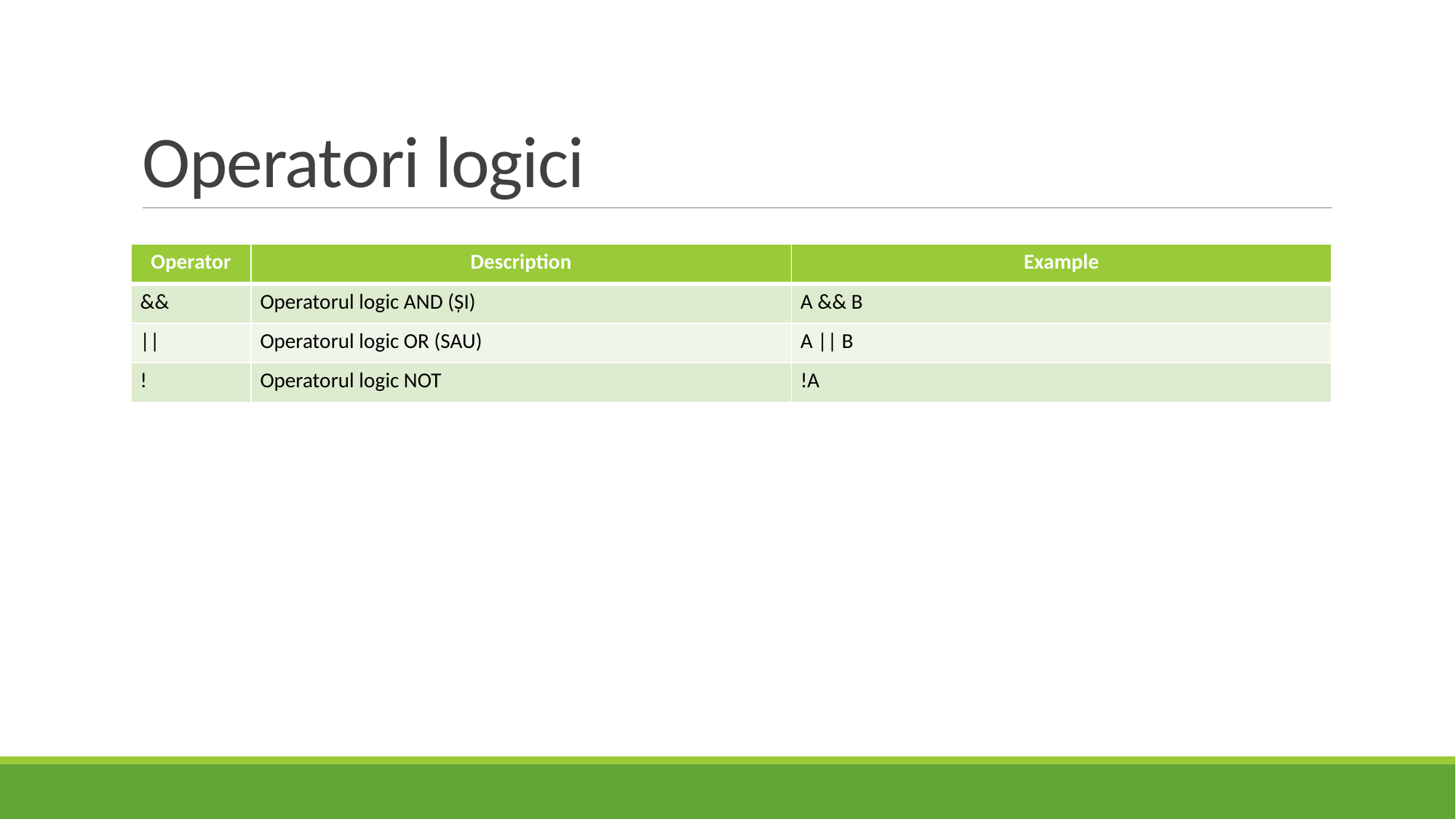

# Operatori logici
| Operator | Description | Example |
| --- | --- | --- |
| && | Operatorul logic AND (ȘI) | A && B |
| || | Operatorul logic OR (SAU) | A || B |
| ! | Operatorul logic NOT | !A |